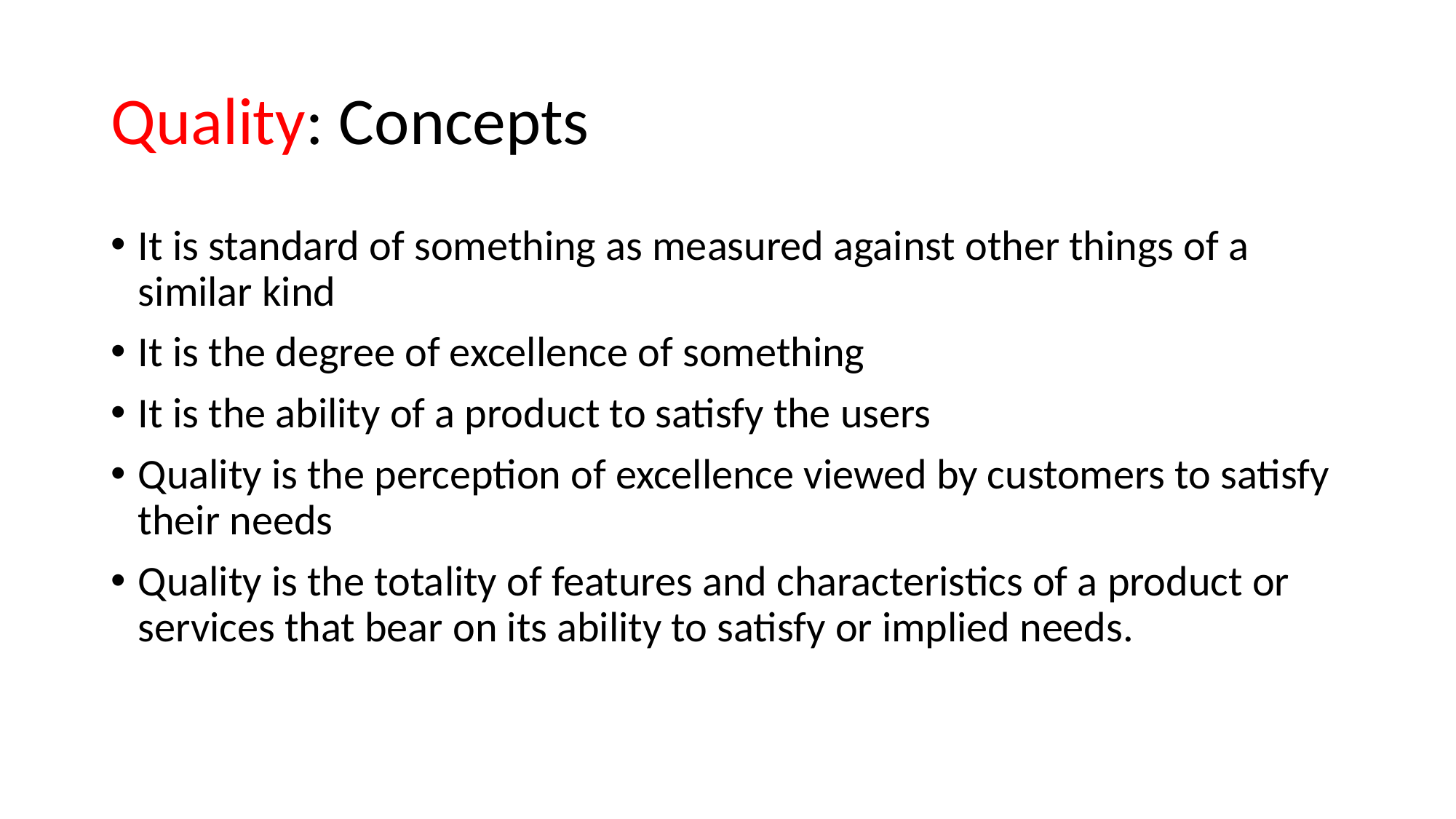

# Quality: Concepts
It is standard of something as measured against other things of a similar kind
It is the degree of excellence of something
It is the ability of a product to satisfy the users
Quality is the perception of excellence viewed by customers to satisfy their needs
Quality is the totality of features and characteristics of a product or services that bear on its ability to satisfy or implied needs.